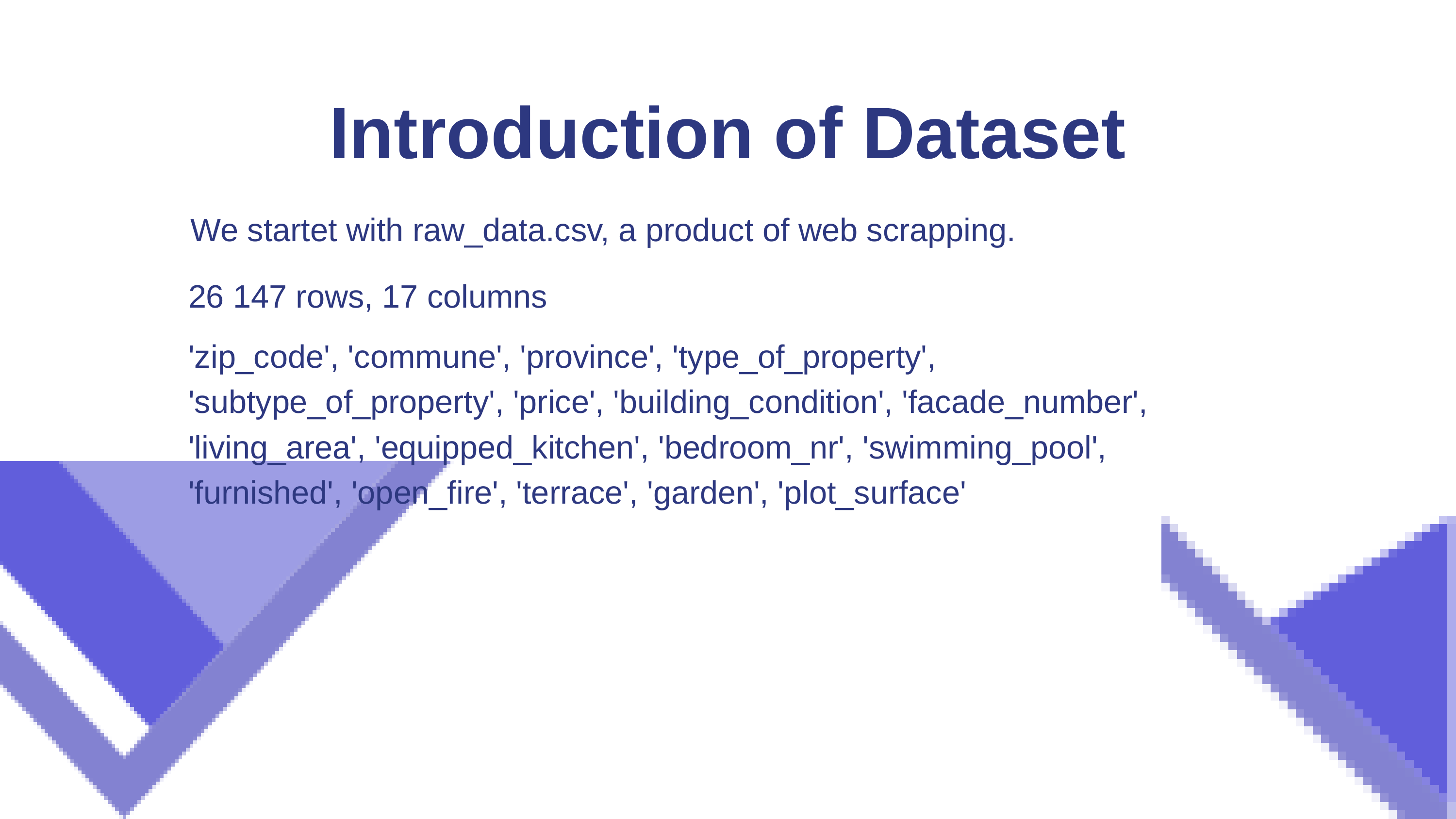

Introduction of Dataset
We startet with raw_data.csv, a product of web scrapping.
26 147 rows, 17 columns
'zip_code', 'commune', 'province', 'type_of_property',  'subtype_of_property', 'price', 'building_condition', 'facade_number',  'living_area', 'equipped_kitchen', 'bedroom_nr', 'swimming_pool',  'furnished', 'open_fire', 'terrace', 'garden', 'plot_surface'